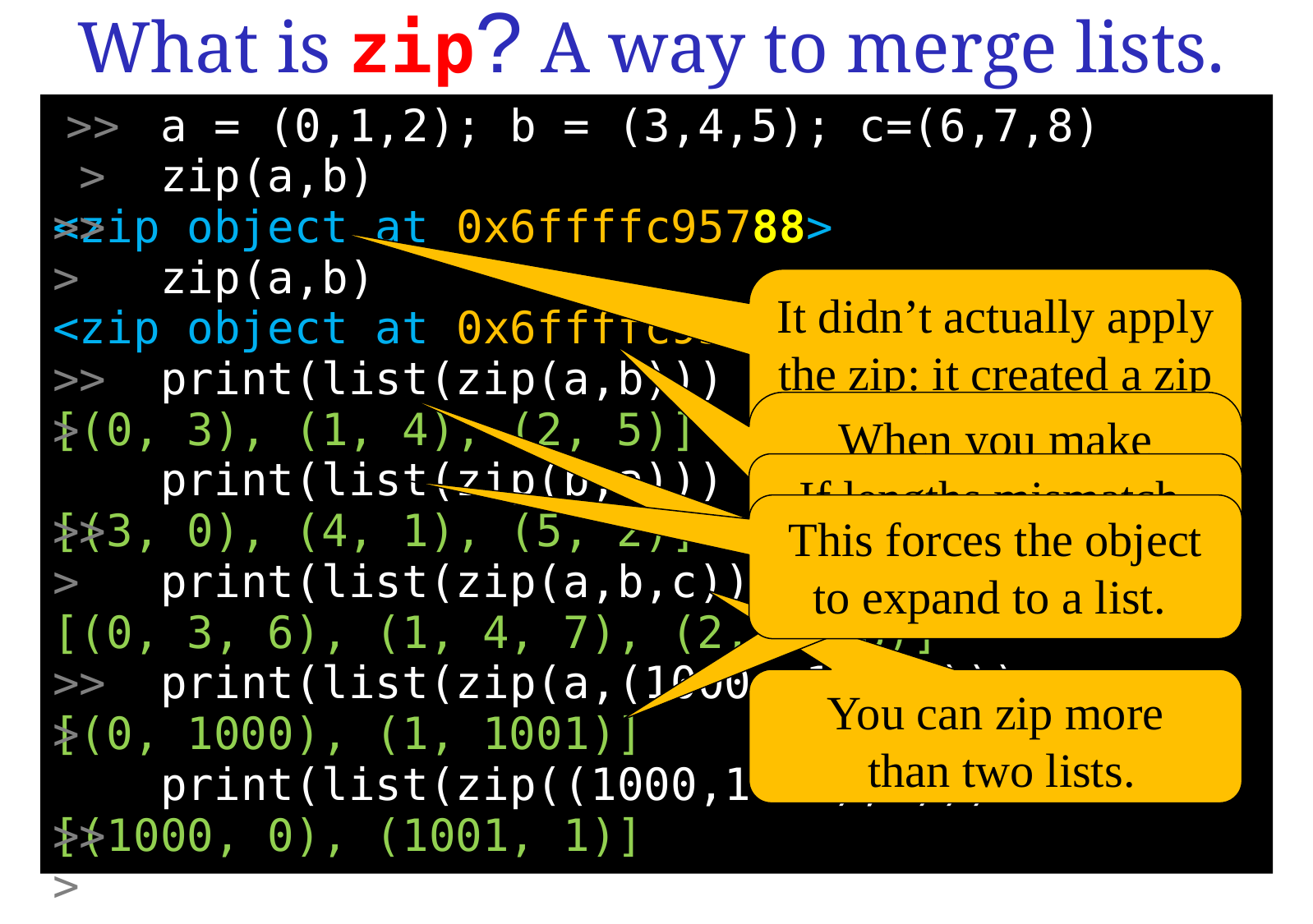

What is zip? A way to merge lists.
>>> a = (0,1,2); b = (3,4,5); c=(6,7,8)
>>> zip(a,b)
<zip object at 0x6ffffc95788>
>>> zip(a,b)
<zip object at 0x6ffffc957c8>
>>> print(list(zip(a,b)))
[(0, 3), (1, 4), (2, 5)]
>>> print(list(zip(b,a)))
[(3, 0), (4, 1), (5, 2)]
>>> print(list(zip(a,b,c)))
[(0, 3, 6), (1, 4, 7), (2, 5, 8)]
>>> print(list(zip(a,(1000, 1001))))
[(0, 1000), (1, 1001)]
>>> print(list(zip((1000,1001),a)))
[(1000, 0), (1001, 1)]

>>>
>>>

>>>

>>>

>>>

>>>

>>>

>>>

It didn’t actually apply the zip: it created a zip object.
When you make
 a new one, it gets
a new address.
If lengths mismatch, zip uses the shortest.
This forces the object to expand to a list.
This forces the object to expand to a list.
You can zip more
 than two lists.